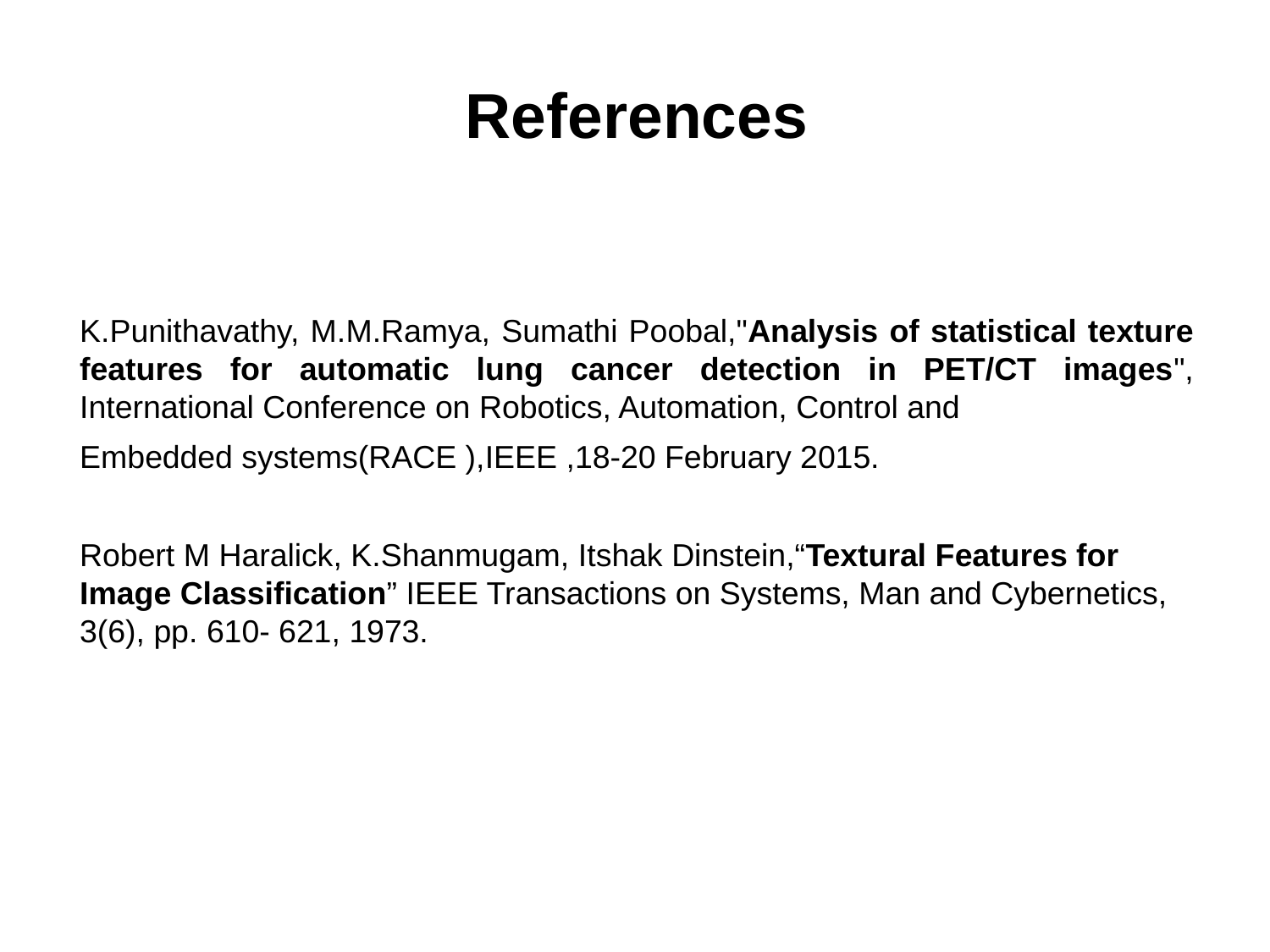

References

K.Punithavathy, M.M.Ramya, Sumathi Poobal,"Analysis of statistical texture features for automatic lung cancer detection in PET/CT images", International Conference on Robotics, Automation, Control and
Embedded systems(RACE ),IEEE ,18-20 February 2015.

Robert M Haralick, K.Shanmugam, Itshak Dinstein,“Textural Features for Image Classification” IEEE Transactions on Systems, Man and Cybernetics, 3(6), pp. 610- 621, 1973.